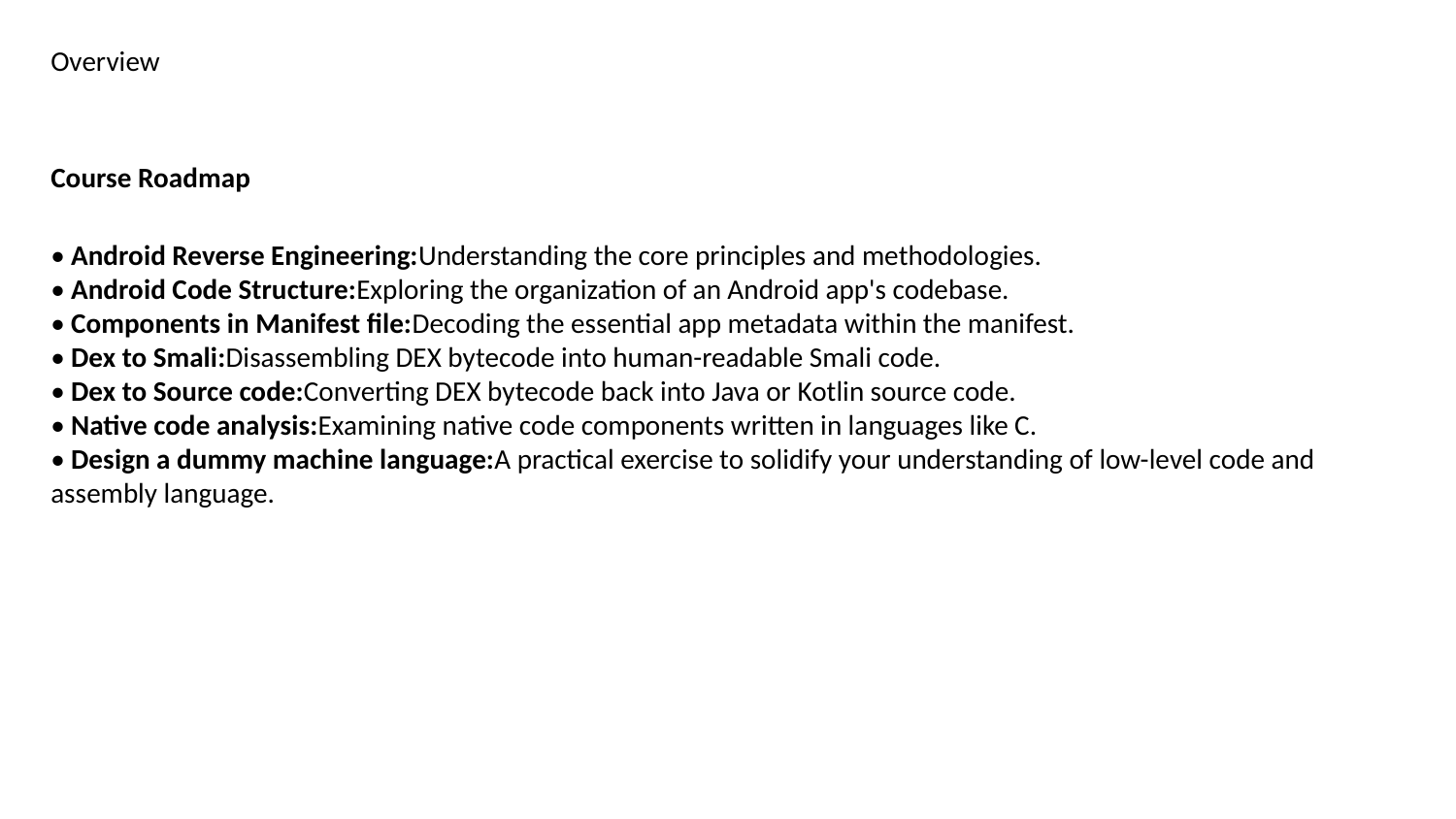

Overview

Course Roadmap

• Android Reverse Engineering:Understanding the core principles and methodologies.
• Android Code Structure:Exploring the organization of an Android app's codebase.
• Components in Manifest file:Decoding the essential app metadata within the manifest.
• Dex to Smali:Disassembling DEX bytecode into human-readable Smali code.
• Dex to Source code:Converting DEX bytecode back into Java or Kotlin source code.
• Native code analysis:Examining native code components written in languages like C.
• Design a dummy machine language:A practical exercise to solidify your understanding of low-level code and assembly language.